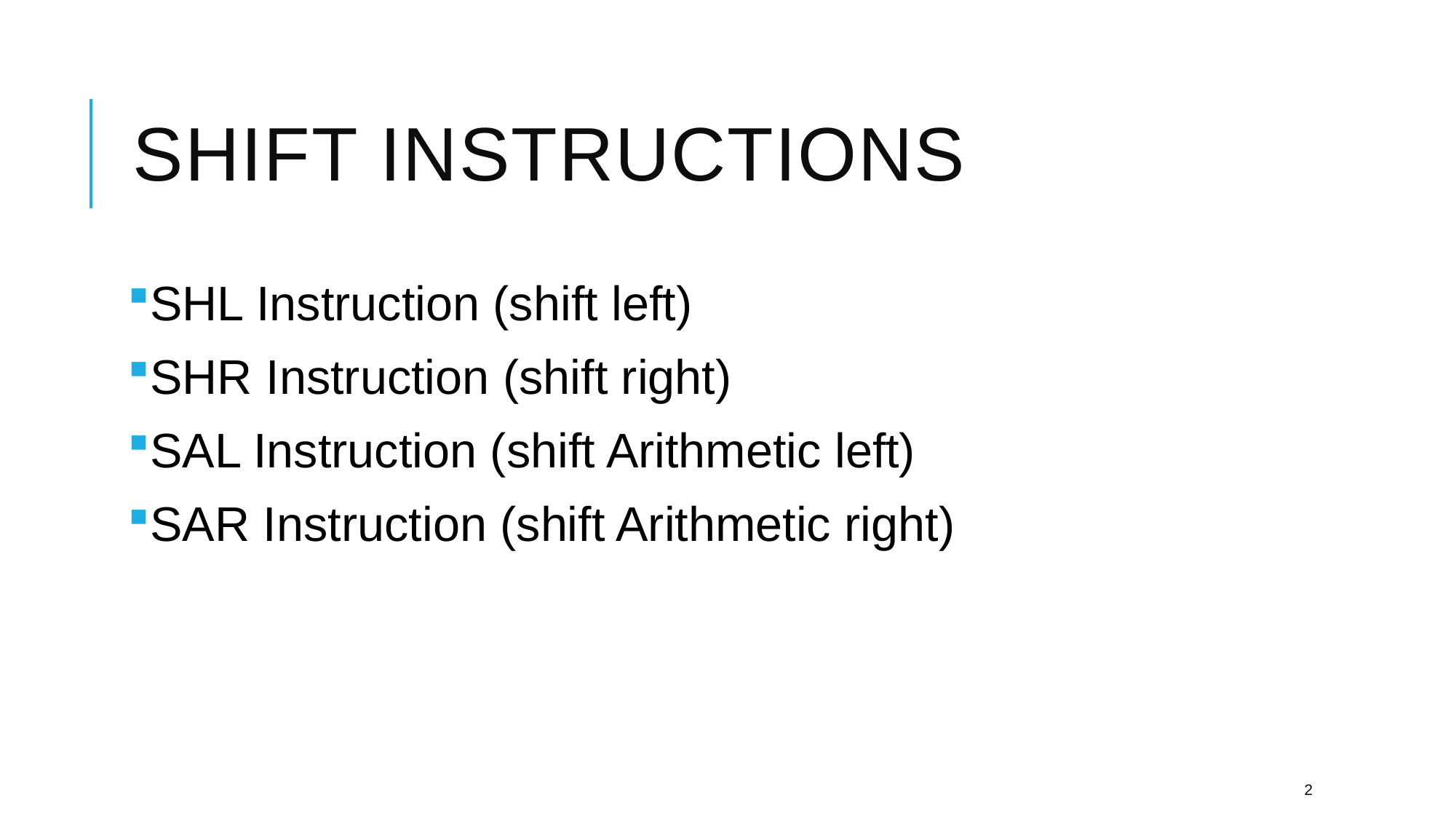

# shift instructions
SHL Instruction (shift left)
SHR Instruction (shift right)
SAL Instruction (shift Arithmetic left)
SAR Instruction (shift Arithmetic right)
2